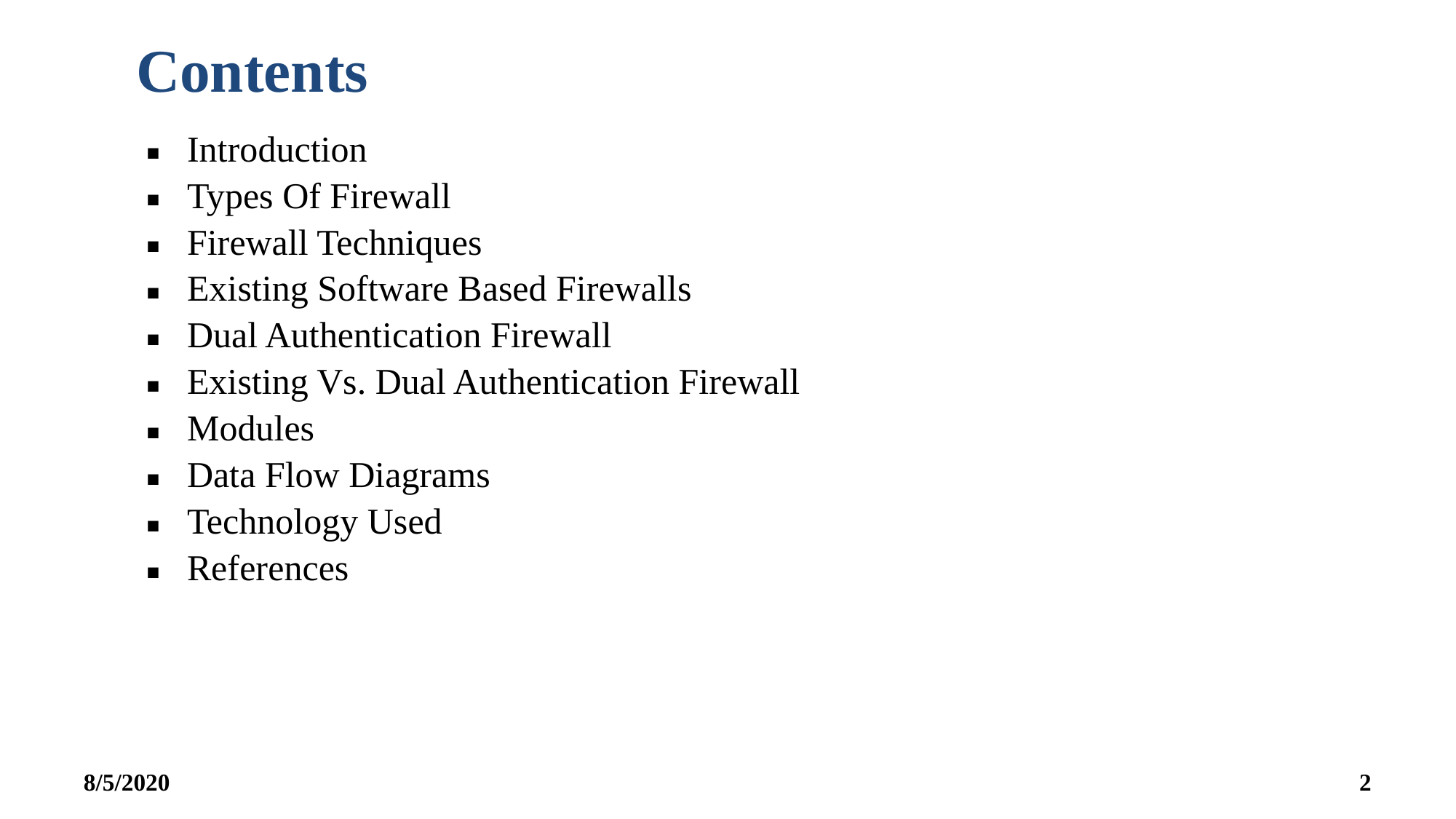

Contents
Introduction
Types Of Firewall
Firewall Techniques
Existing Software Based Firewalls
Dual Authentication Firewall
Existing Vs. Dual Authentication Firewall
Modules
Data Flow Diagrams
Technology Used
References

8/5/2020
2